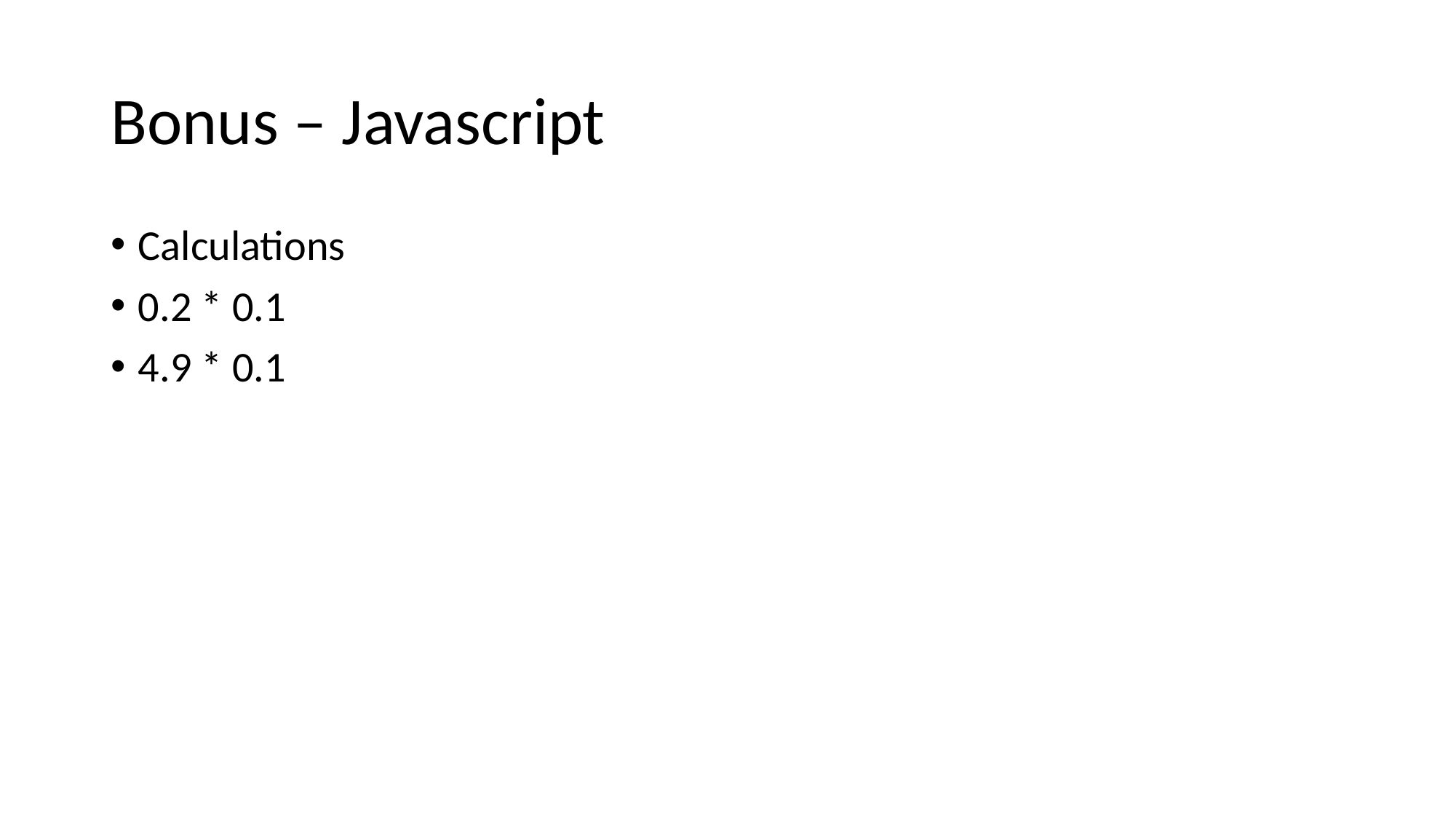

# Bonus – Javascript
Calculations
0.2 * 0.1
4.9 * 0.1